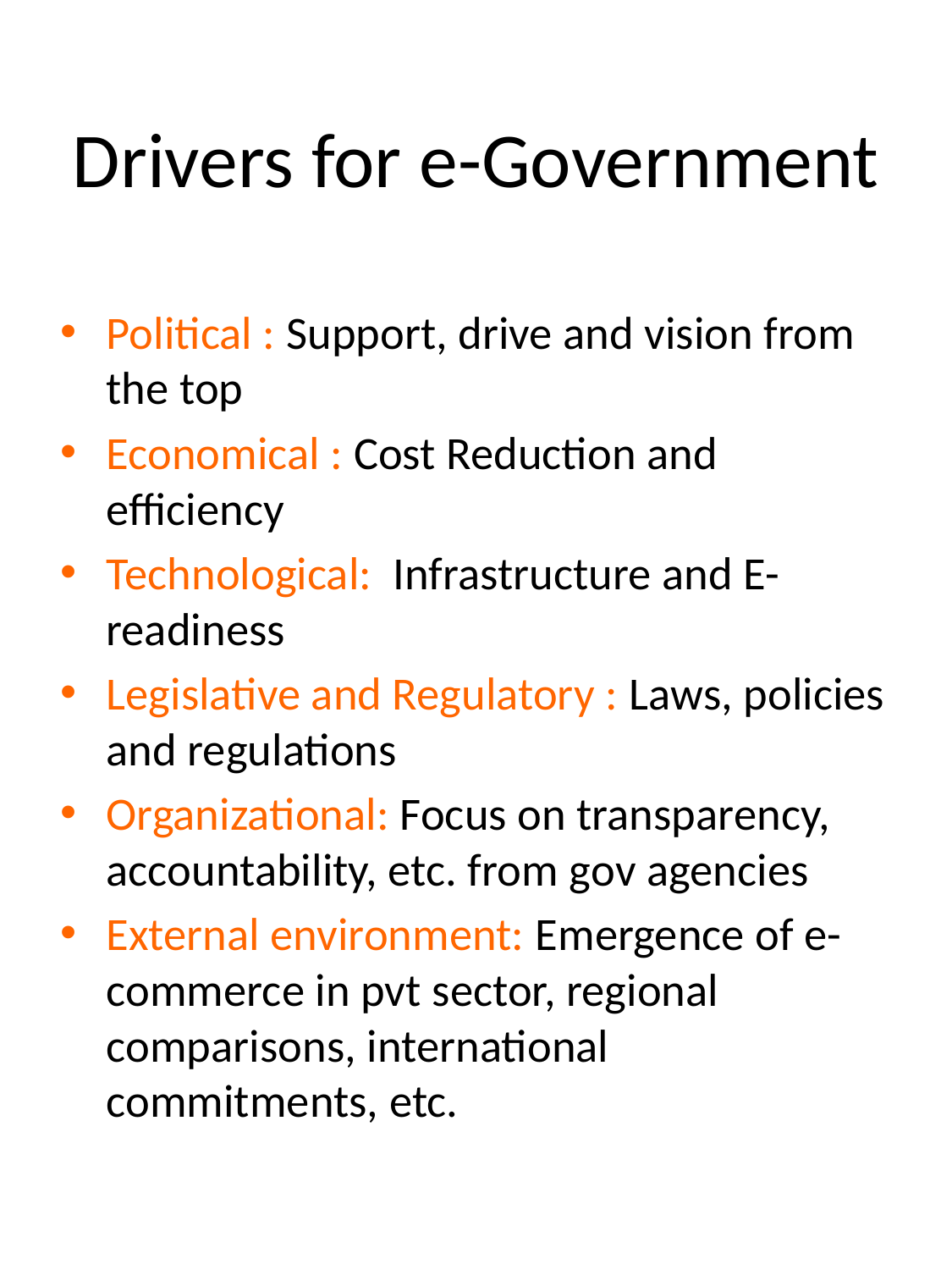

# Drivers for e-Government
Political : Support, drive and vision from the top
Economical : Cost Reduction and efficiency
Technological:  Infrastructure and E-readiness
Legislative and Regulatory : Laws, policies and regulations
Organizational: Focus on transparency, accountability, etc. from gov agencies
External environment: Emergence of e-commerce in pvt sector, regional comparisons, international commitments, etc.